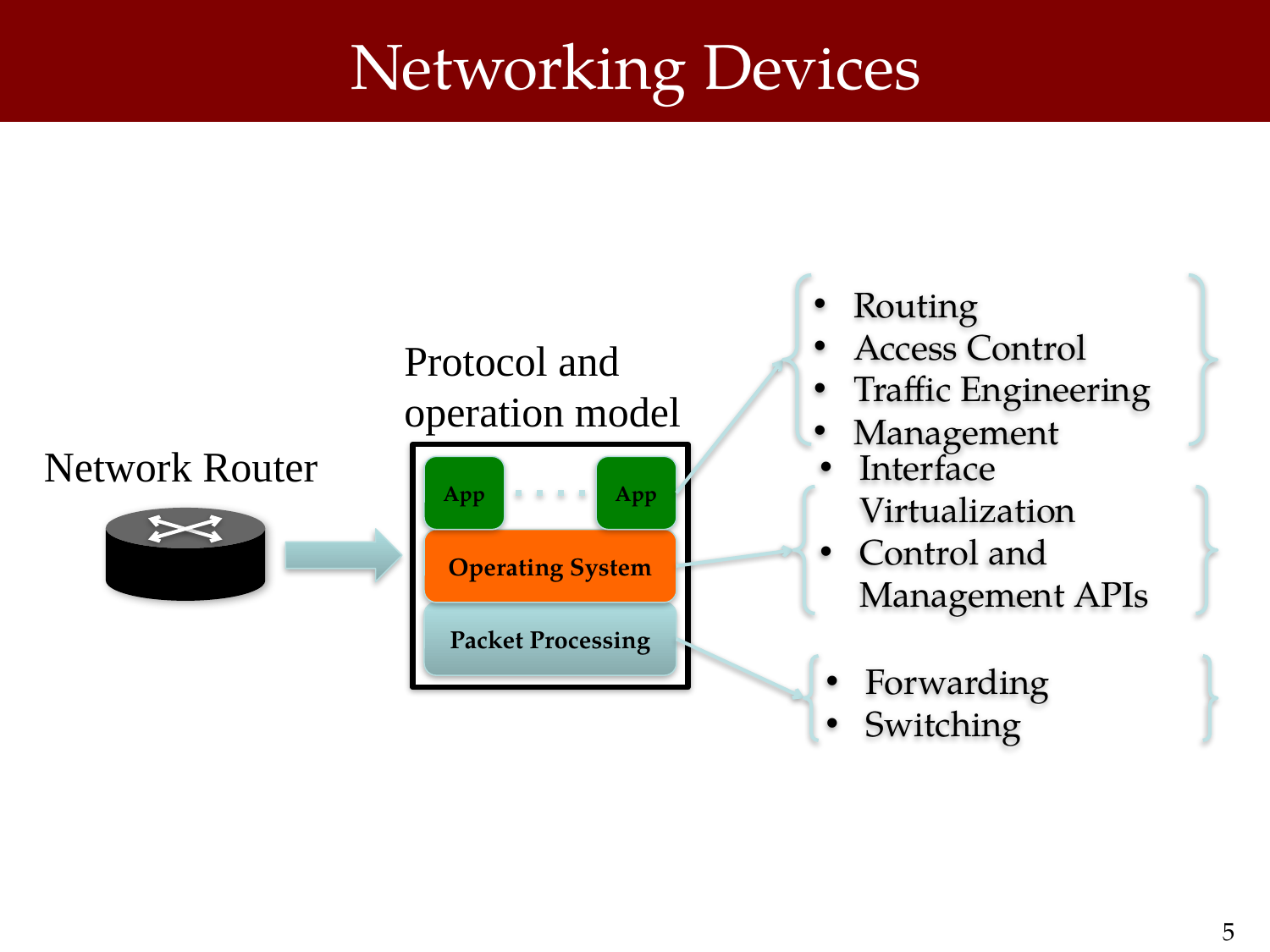

# Networking Devices
Routing
Access Control
Traffic Engineering
Management
Protocol and operation model
Network Router

App
App
Operating System
Packet Processing
Interface Virtualization
Control and Management APIs

Forwarding
Switching
5